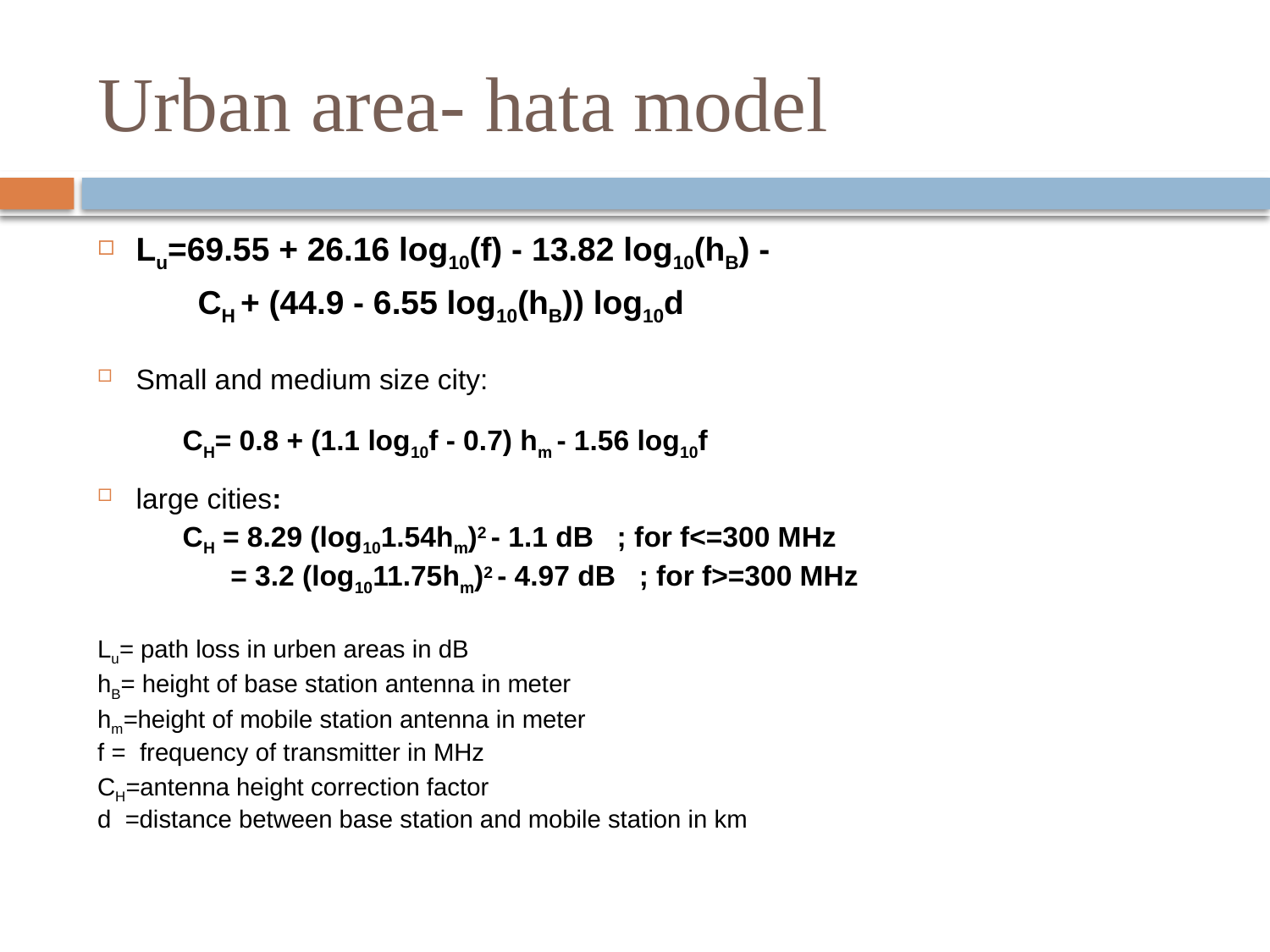

# Urban area- hata model
Lu=69.55 + 26.16 log10(f) - 13.82 log10(hB) -
           CH + (44.9 - 6.55 log10(hB)) log10d

Small and medium size city:

	CH= 0.8 + (1.1 log10f - 0.7) hm - 1.56 log10f

large cities:
	CH = 8.29 (log101.54hm)2 - 1.1 dB   ; for f<=300 MHz
                 = 3.2 (log1011.75hm)2 - 4.97 dB   ; for f>=300 MHz

Lu= path loss in urben areas in dB
hB= height of base station antenna in meter
hm=height of mobile station antenna in meter
f =  frequency of transmitter in MHz
CH=antenna height correction factor
d  =distance between base station and mobile station in km